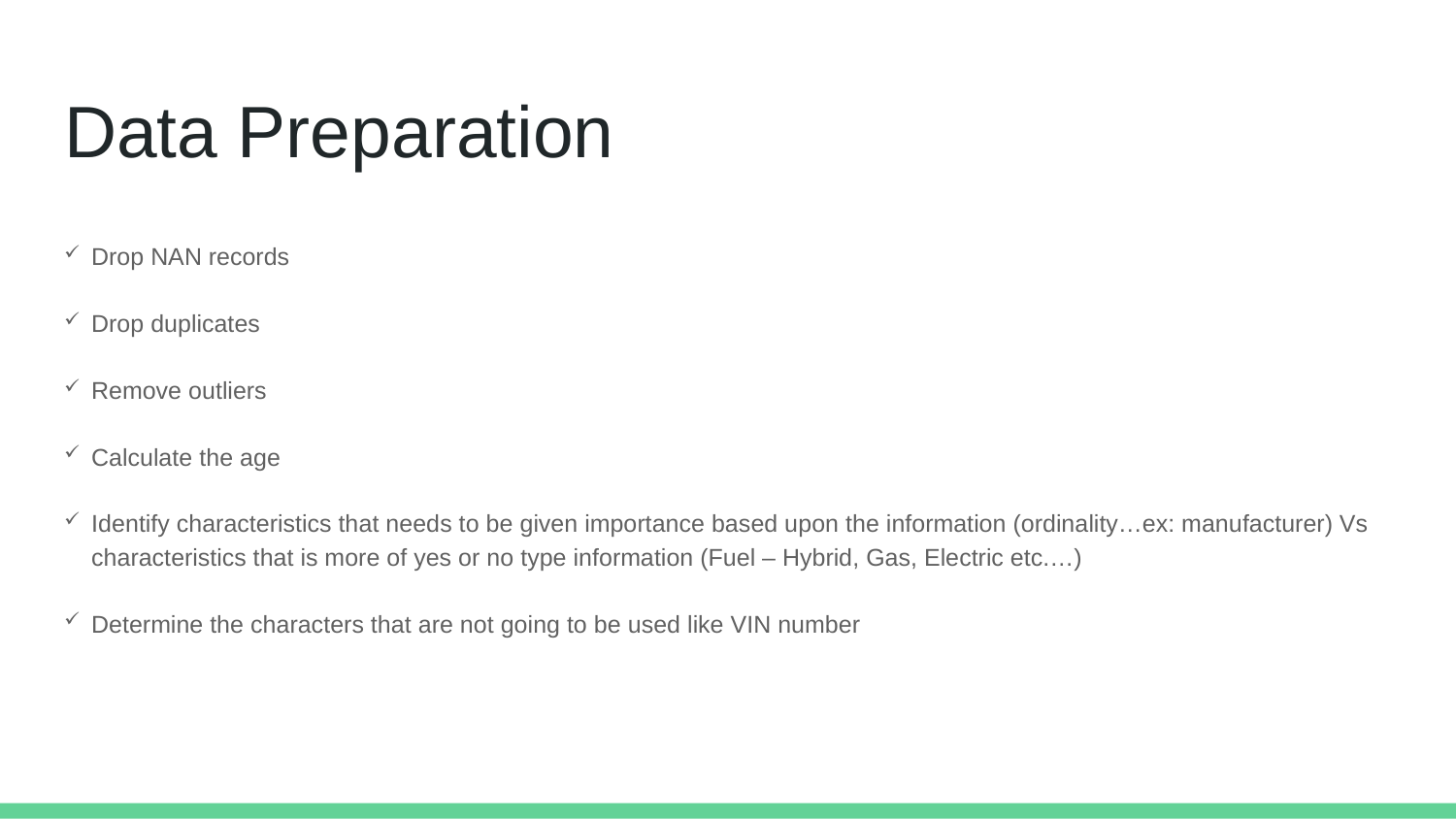

# Data Preparation
Drop NAN records

Drop duplicates

Remove outliers

Calculate the age

Identify characteristics that needs to be given importance based upon the information (ordinality…ex: manufacturer) Vs characteristics that is more of yes or no type information (Fuel – Hybrid, Gas, Electric etc.…)

Determine the characters that are not going to be used like VIN number